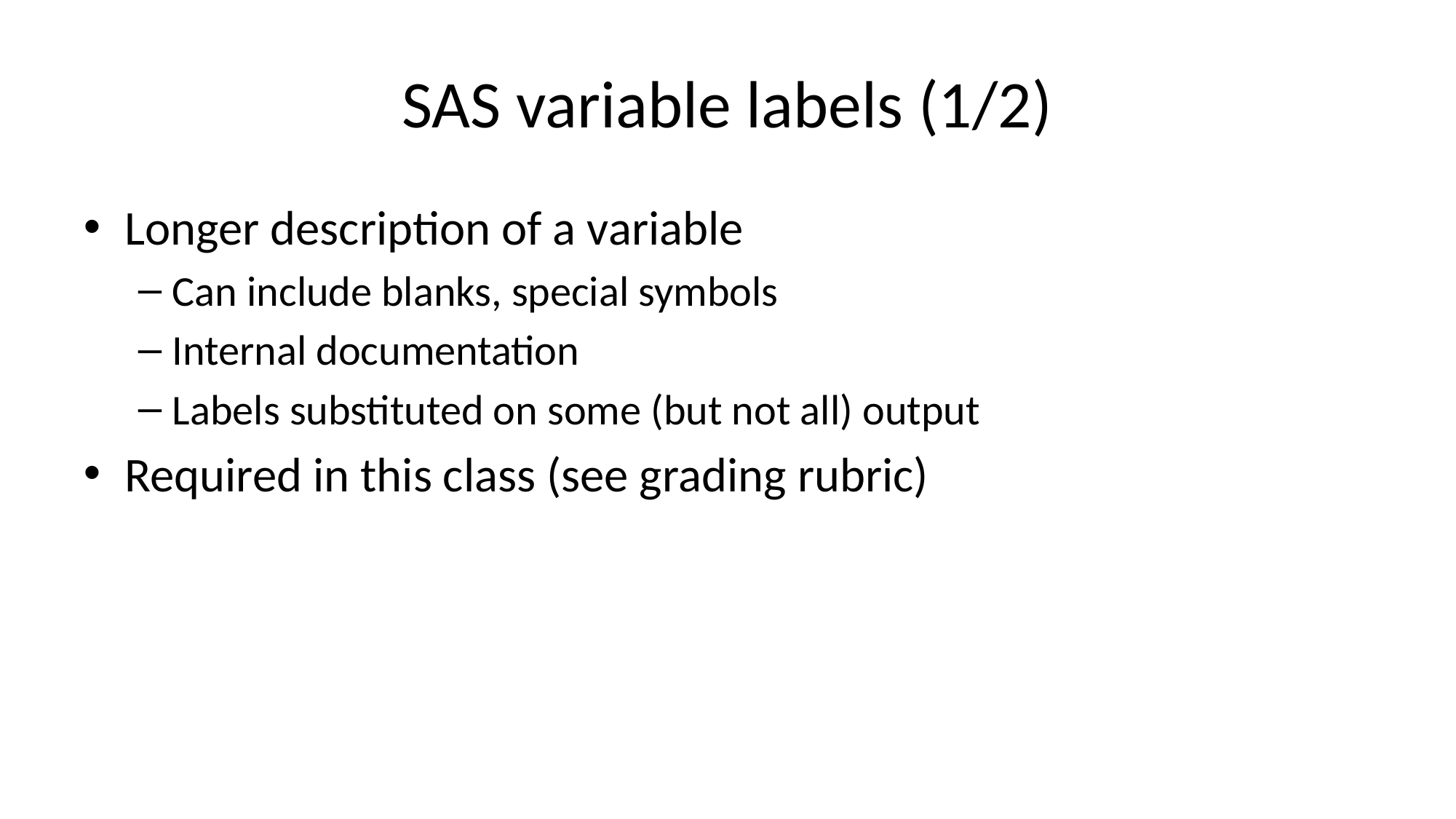

# SAS variable labels (1/2)
Longer description of a variable
Can include blanks, special symbols
Internal documentation
Labels substituted on some (but not all) output
Required in this class (see grading rubric)